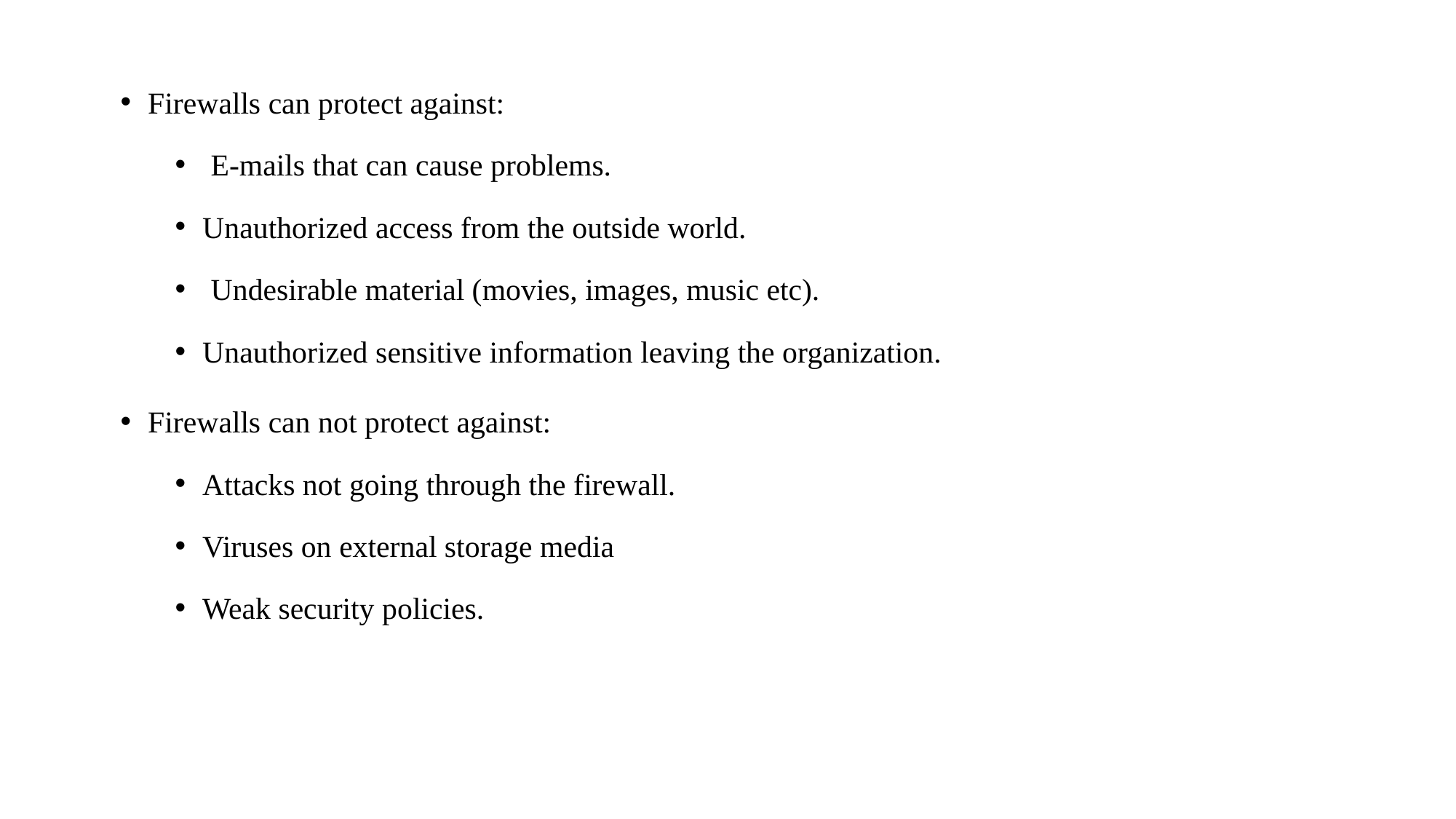

Firewalls can protect against:
 E-mails that can cause problems.
Unauthorized access from the outside world.
 Undesirable material (movies, images, music etc).
Unauthorized sensitive information leaving the organization.
Firewalls can not protect against:
Attacks not going through the firewall.
Viruses on external storage media
Weak security policies.